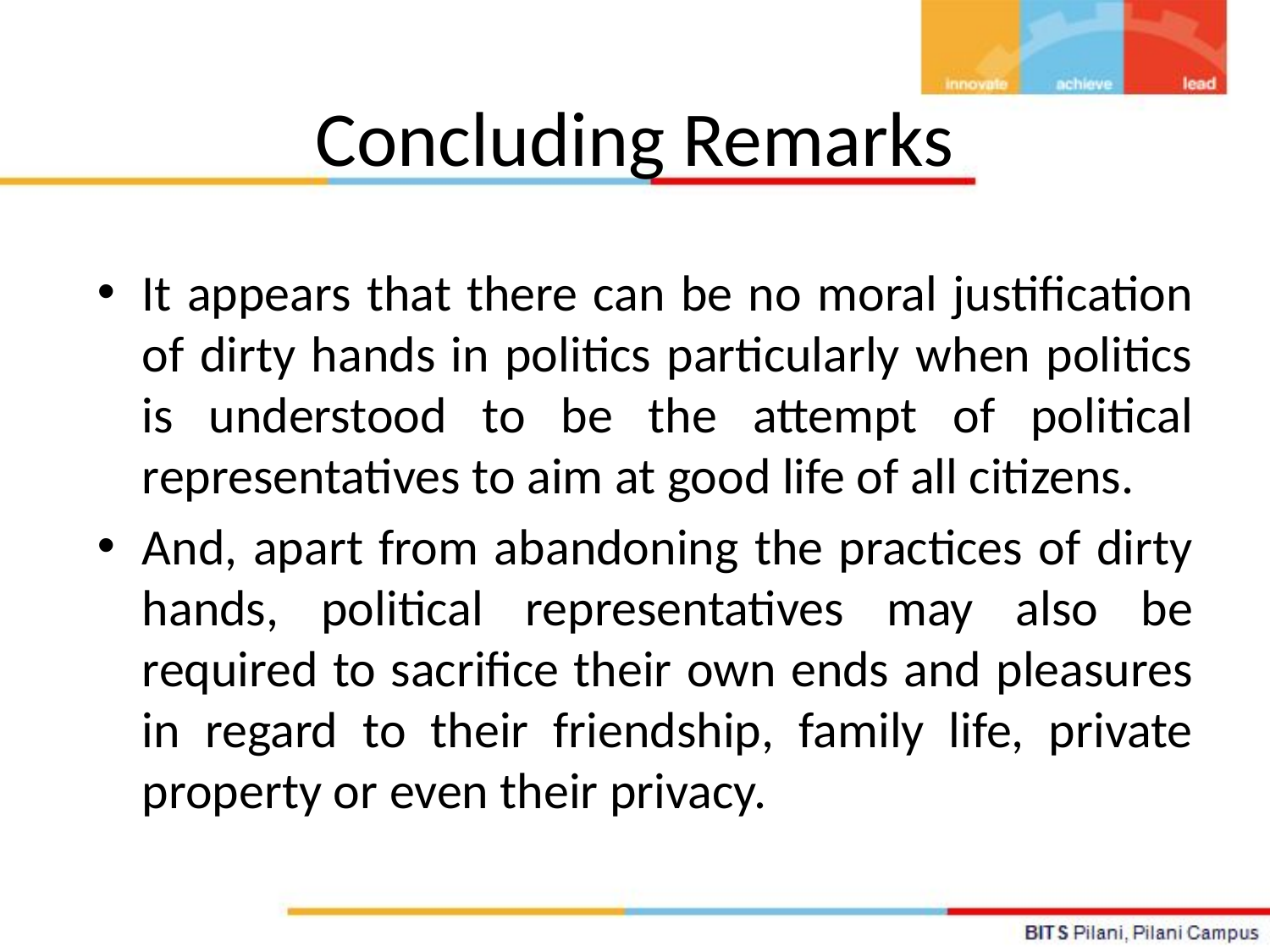

# Concluding Remarks
It appears that there can be no moral justification of dirty hands in politics particularly when politics is understood to be the attempt of political representatives to aim at good life of all citizens.
And, apart from abandoning the practices of dirty hands, political representatives may also be required to sacrifice their own ends and pleasures in regard to their friendship, family life, private property or even their privacy.